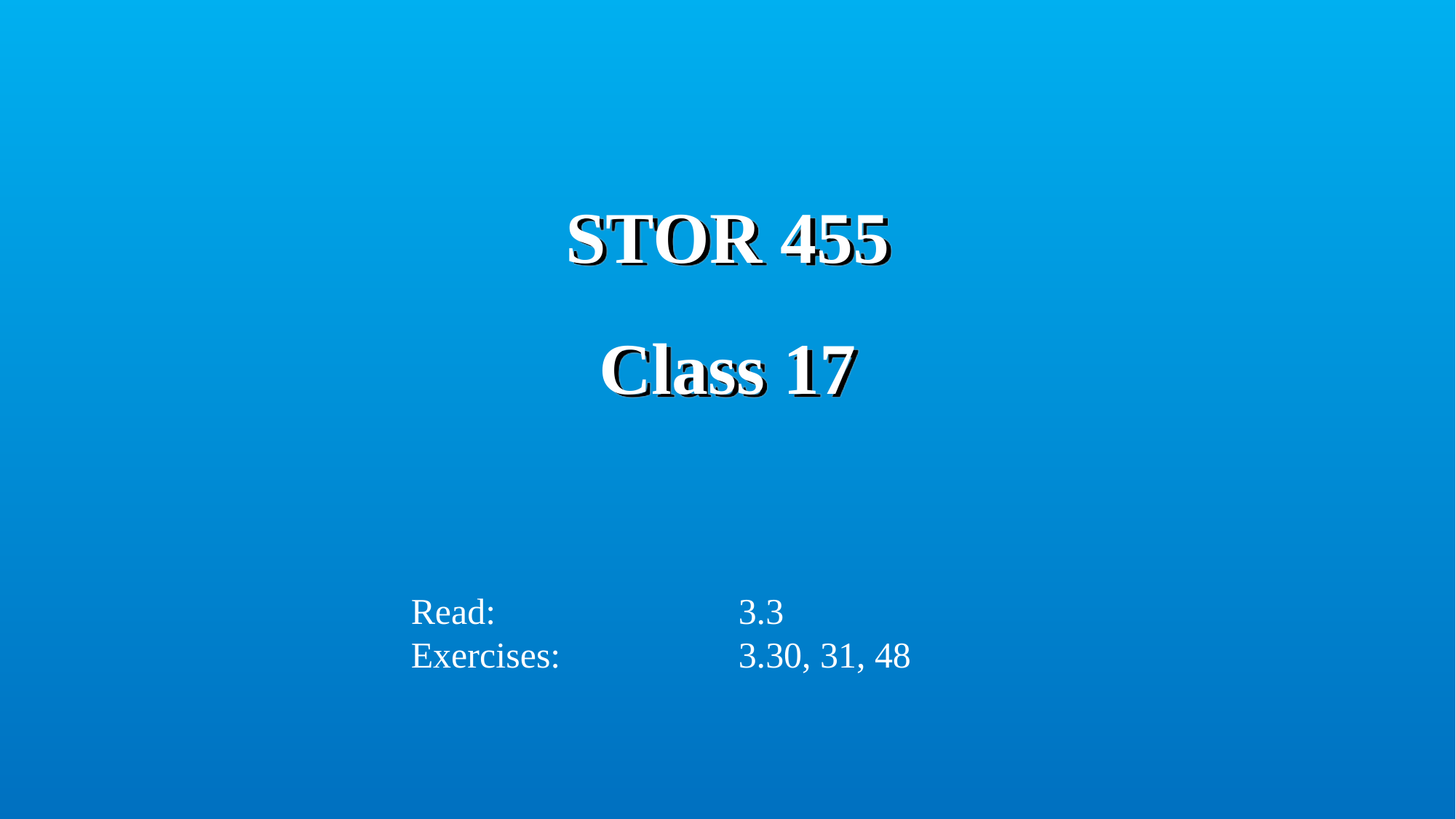

# STOR 455 Class 17

Read:			3.3
Exercises:		3.30, 31, 48